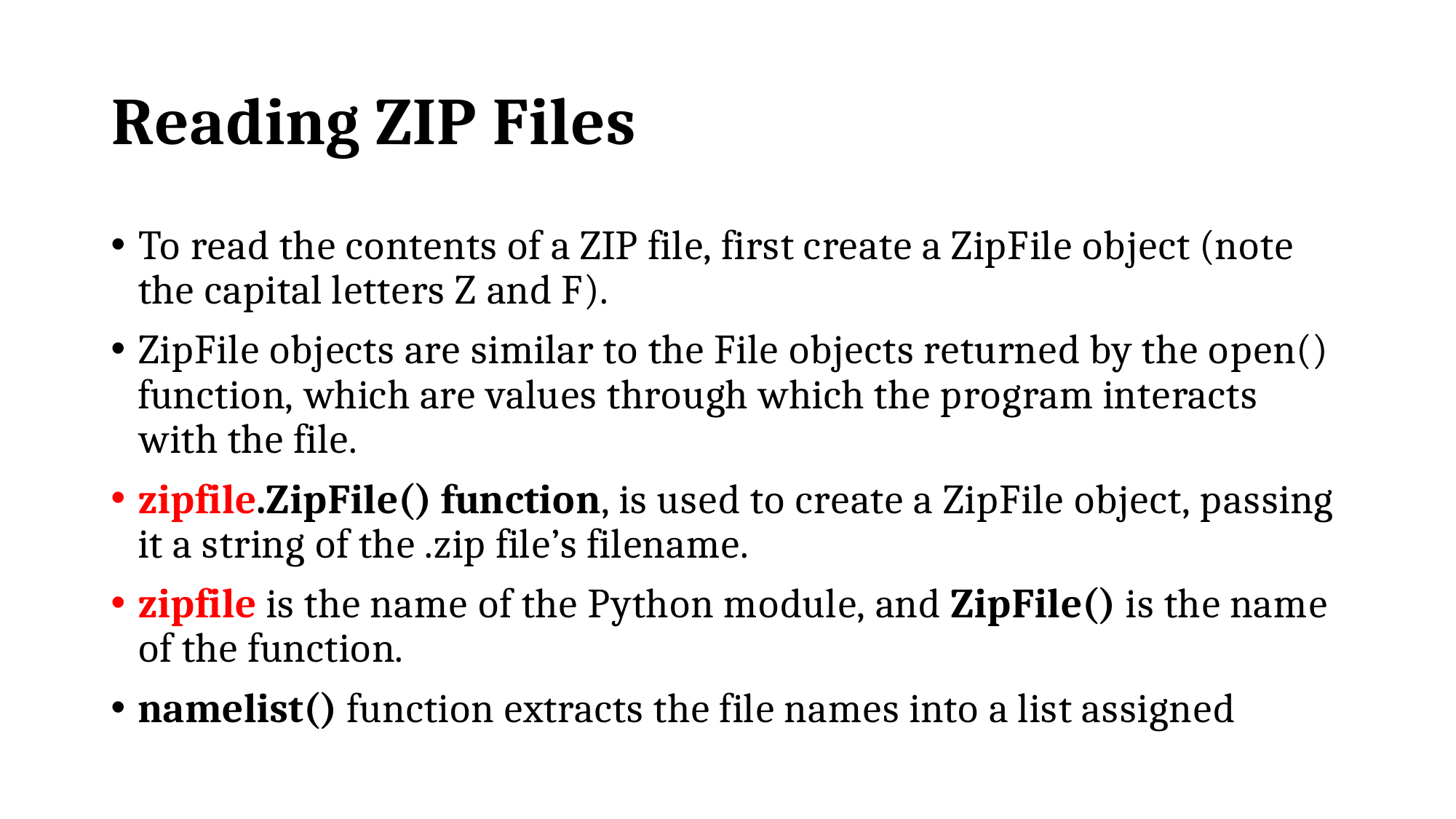

# Reading ZIP Files
To read the contents of a ZIP file, first create a ZipFile object (note the capital letters Z and F).
ZipFile objects are similar to the File objects returned by the open() function, which are values through which the program interacts with the file.
zipfile.ZipFile() function, is used to create a ZipFile object, passing it a string of the .zip file’s filename.
zipfile is the name of the Python module, and ZipFile() is the name of the function.
namelist() function extracts the file names into a list assigned